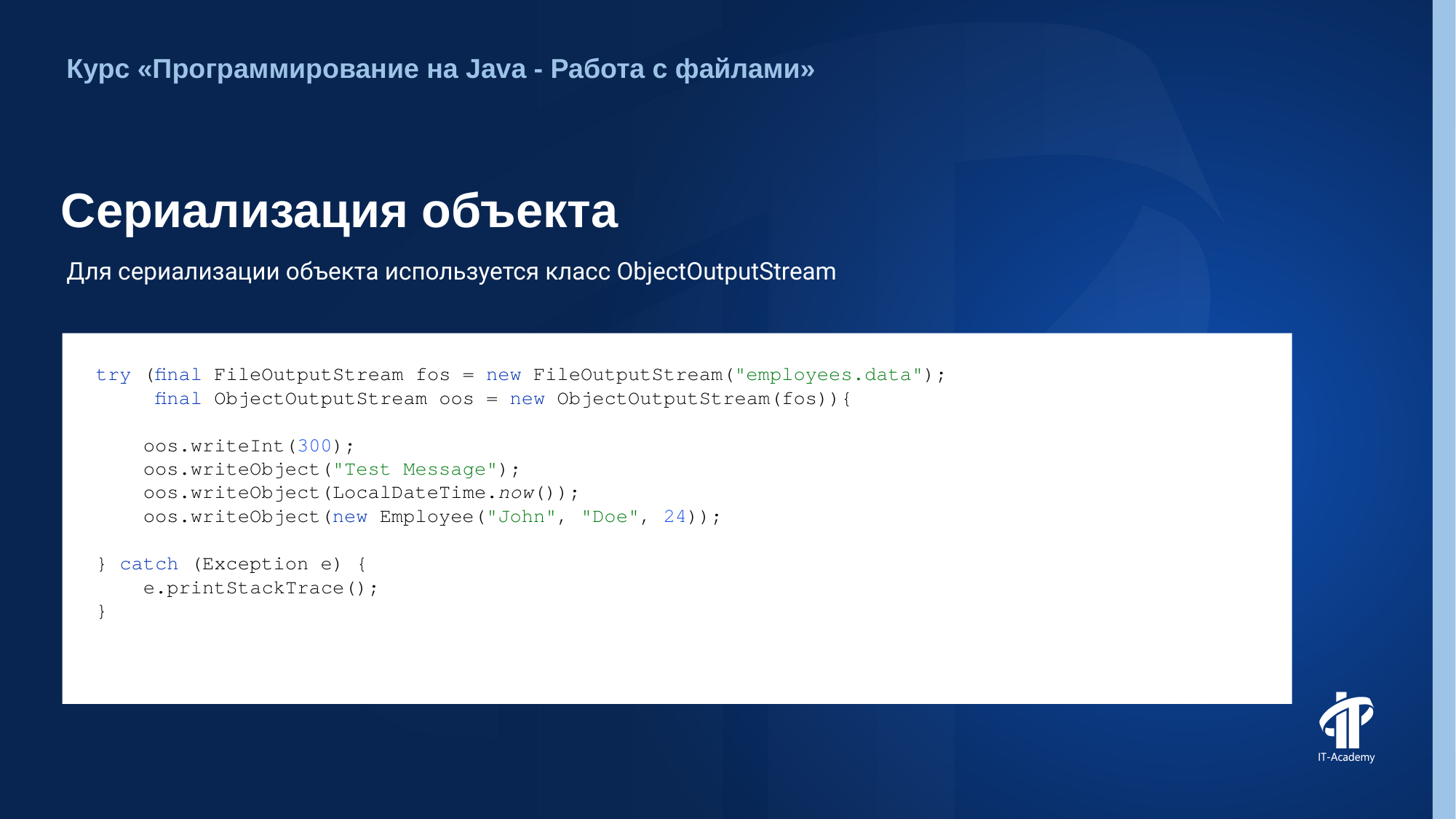

Курс «Программирование на Java - Работа с файлами»
# Сериализация объекта
Для сериализации объекта используется класс ObjectOutputStream

try (final FileOutputStream fos = new FileOutputStream("employees.data");
     final ObjectOutputStream oos = new ObjectOutputStream(fos)){

    oos.writeInt(300);
    oos.writeObject("Test Message");
    oos.writeObject(LocalDateTime.now());
    oos.writeObject(new Employee("John", "Doe", 24));

} catch (Exception e) {
    e.printStackTrace();
}